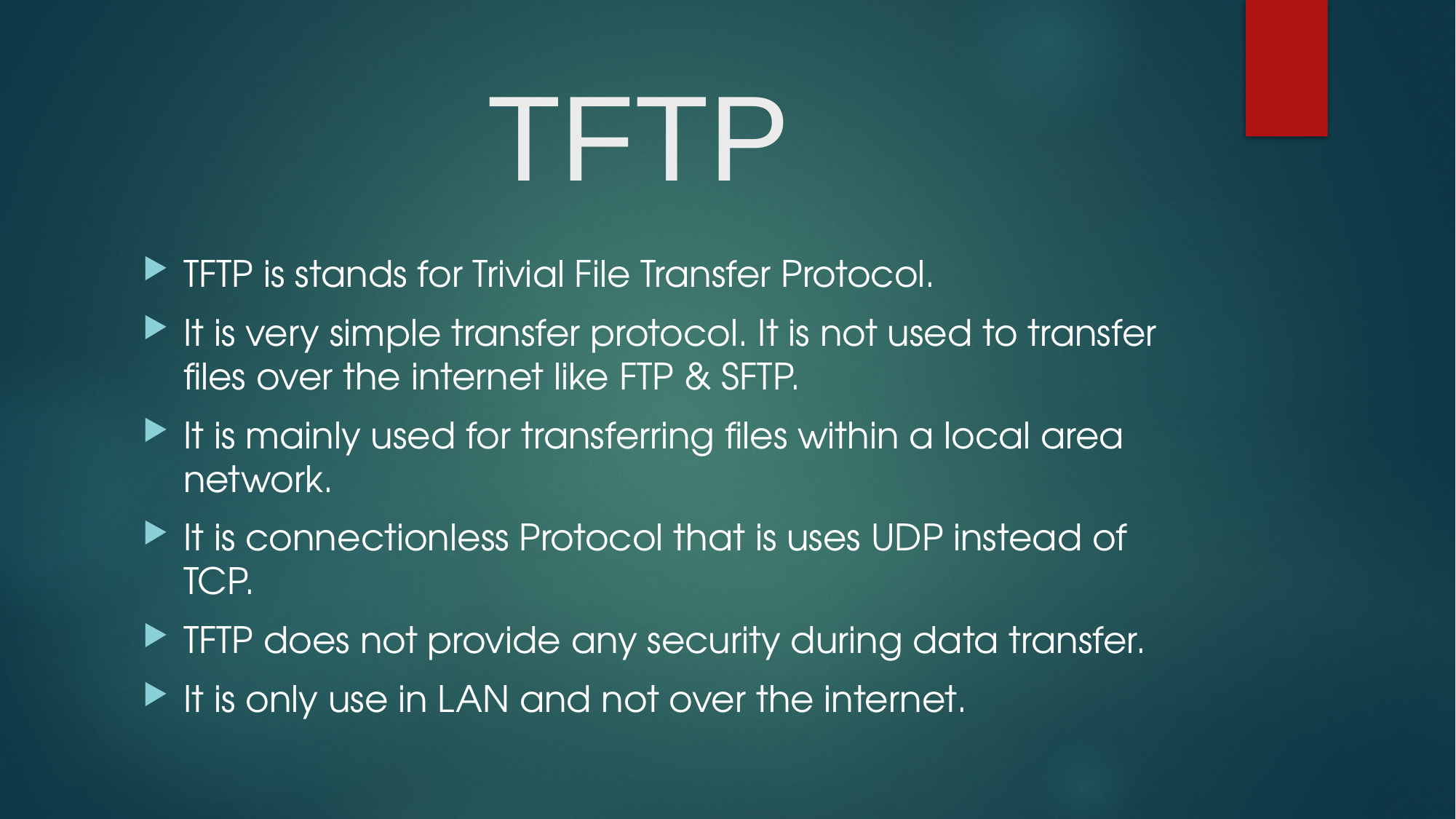

# TFTP
TFTP is stands for Trivial File Transfer Protocol.
It is very simple transfer protocol. It is not used to transfer files over the internet like FTP & SFTP.
It is mainly used for transferring files within a local area network.
It is connectionless Protocol that is uses UDP instead of TCP.
TFTP does not provide any security during data transfer.
It is only use in LAN and not over the internet.